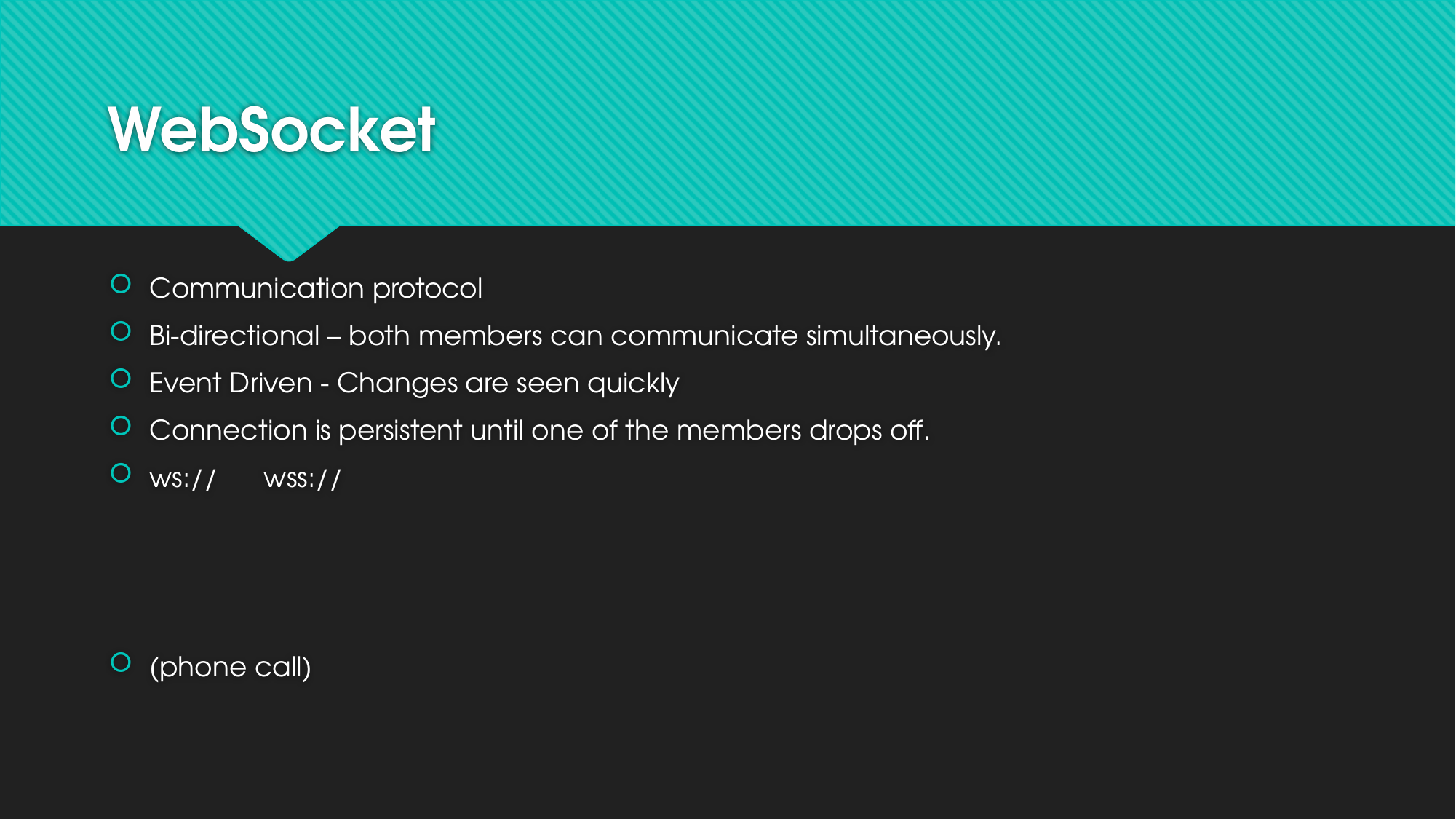

# WebSocket
Communication protocol
Bi-directional – both members can communicate simultaneously.
Event Driven - Changes are seen quickly
Connection is persistent until one of the members drops off.
ws://      wss://

(phone call)